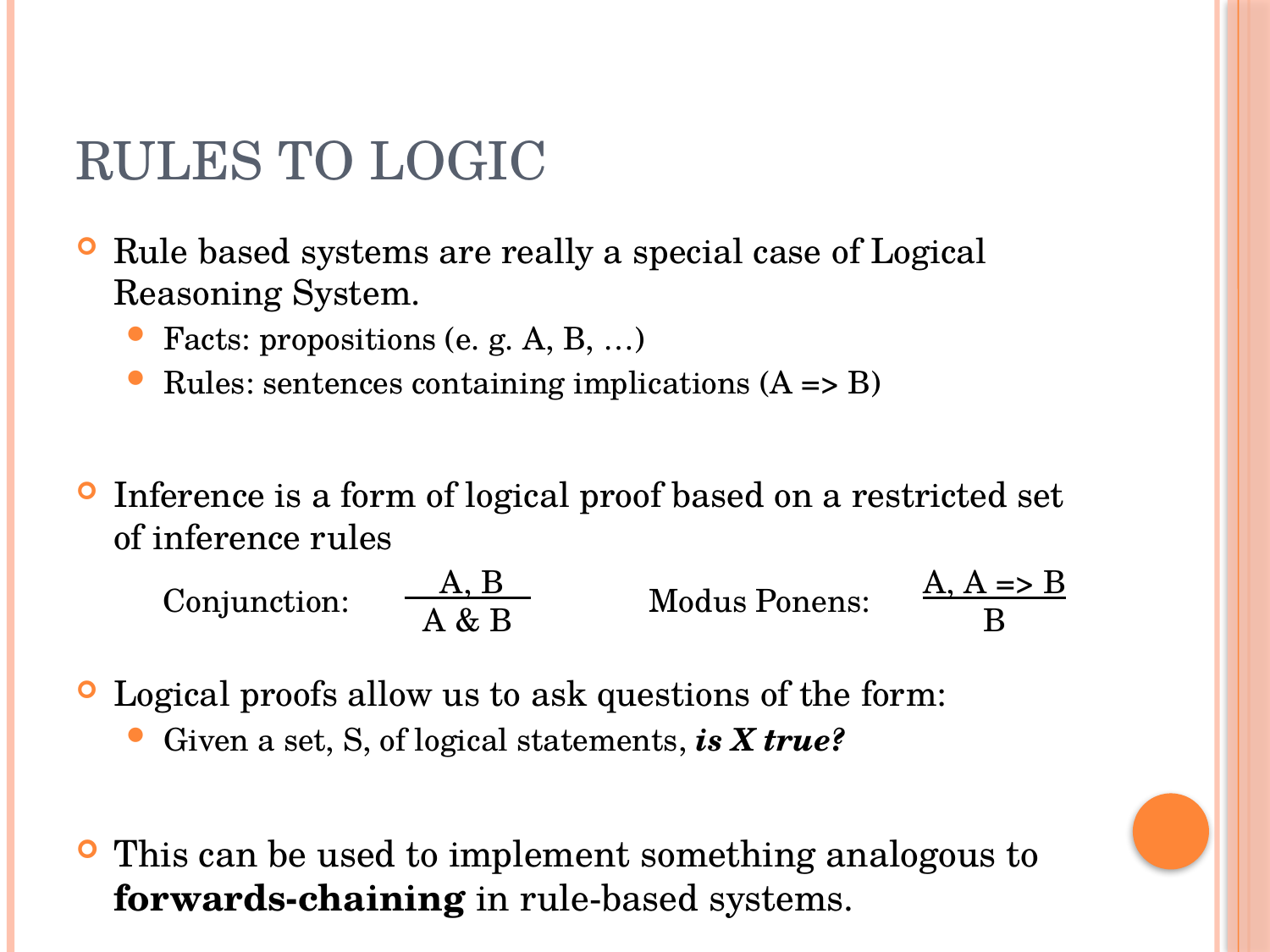

# Rules to Logic
Rule based systems are really a special case of Logical Reasoning System.
Facts: propositions (e. g. A, B, …)
Rules: sentences containing implications (A => B)

Inference is a form of logical proof based on a restricted set of inference rules

Logical proofs allow us to ask questions of the form:
Given a set, S, of logical statements, is X true?

This can be used to implement something analogous to forwards-chaining in rule-based systems.
    A, B
A & B
A, A => B
B
Conjunction:
Modus Ponens: